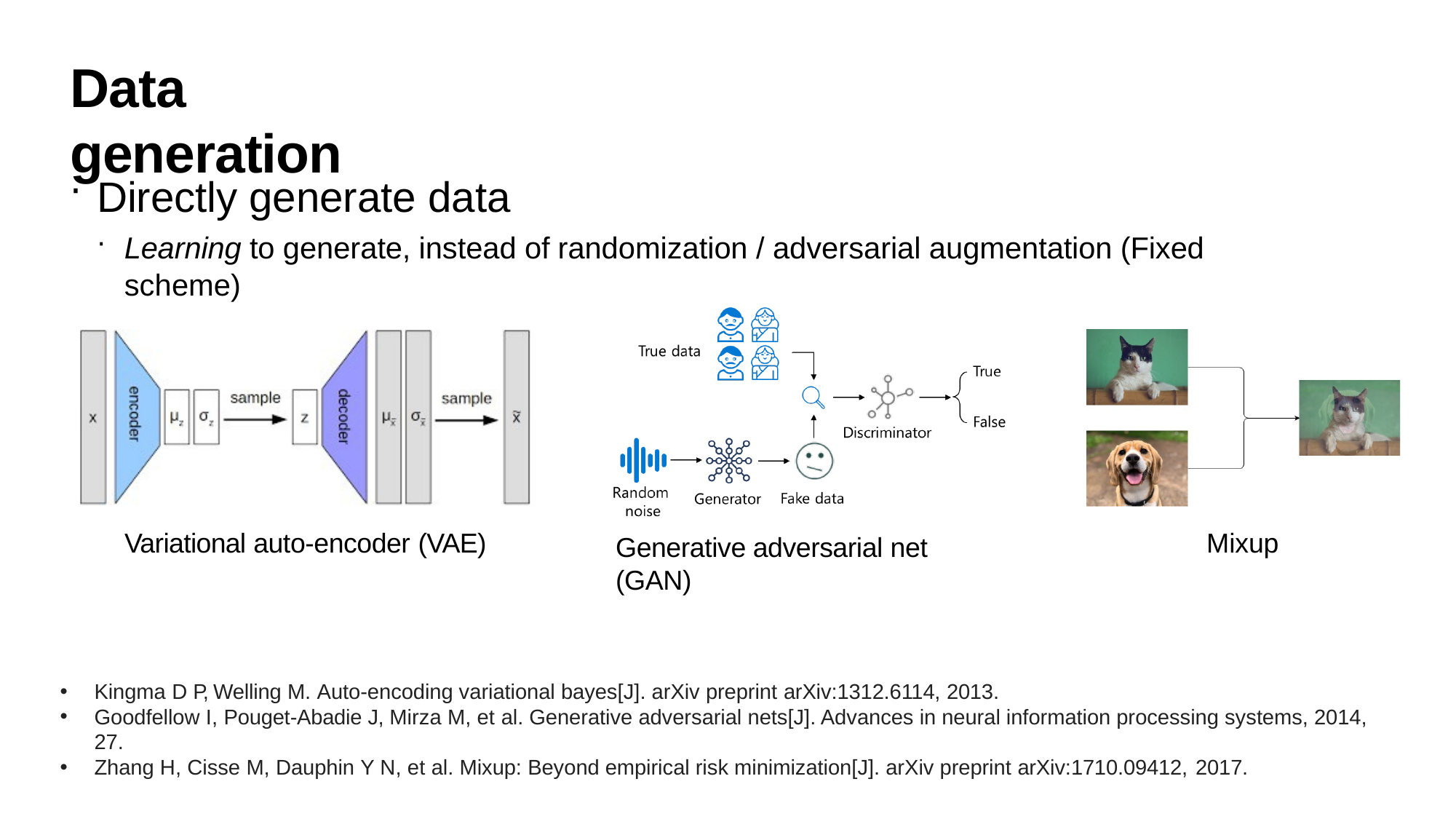

# Data generation
Directly generate data
Learning to generate, instead of randomization / adversarial augmentation (Fixed scheme)

Variational auto-encoder (VAE)
Mixup
Generative adversarial net (GAN)
Kingma D P, Welling M. Auto-encoding variational bayes[J]. arXiv preprint arXiv:1312.6114, 2013.
Goodfellow I, Pouget-Abadie J, Mirza M, et al. Generative adversarial nets[J]. Advances in neural information processing systems, 2014, 27.
Zhang H, Cisse M, Dauphin Y N, et al. Mixup: Beyond empirical risk minimization[J]. arXiv preprint arXiv:1710.09412, 2017.